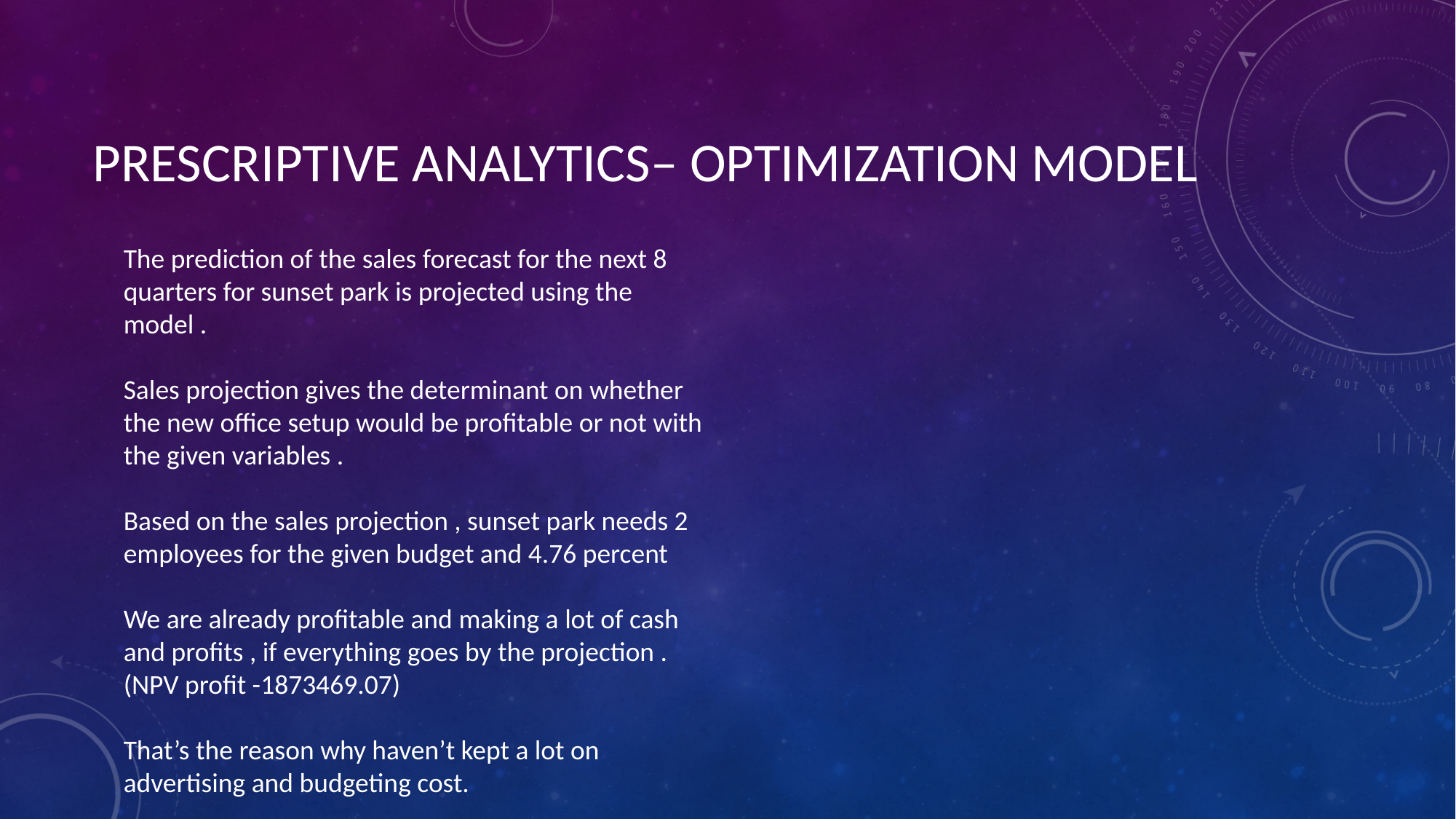

# Prescriptive ANALYTICS– OPTIMIZATION MODEL
The prediction of the sales forecast for the next 8 quarters for sunset park is projected using the model .

Sales projection gives the determinant on whether the new office setup would be profitable or not with the given variables .

Based on the sales projection , sunset park needs 2 employees for the given budget and 4.76 percent

We are already profitable and making a lot of cash and profits , if everything goes by the projection .(NPV profit -1873469.07)

That’s the reason why haven’t kept a lot on advertising and budgeting cost.